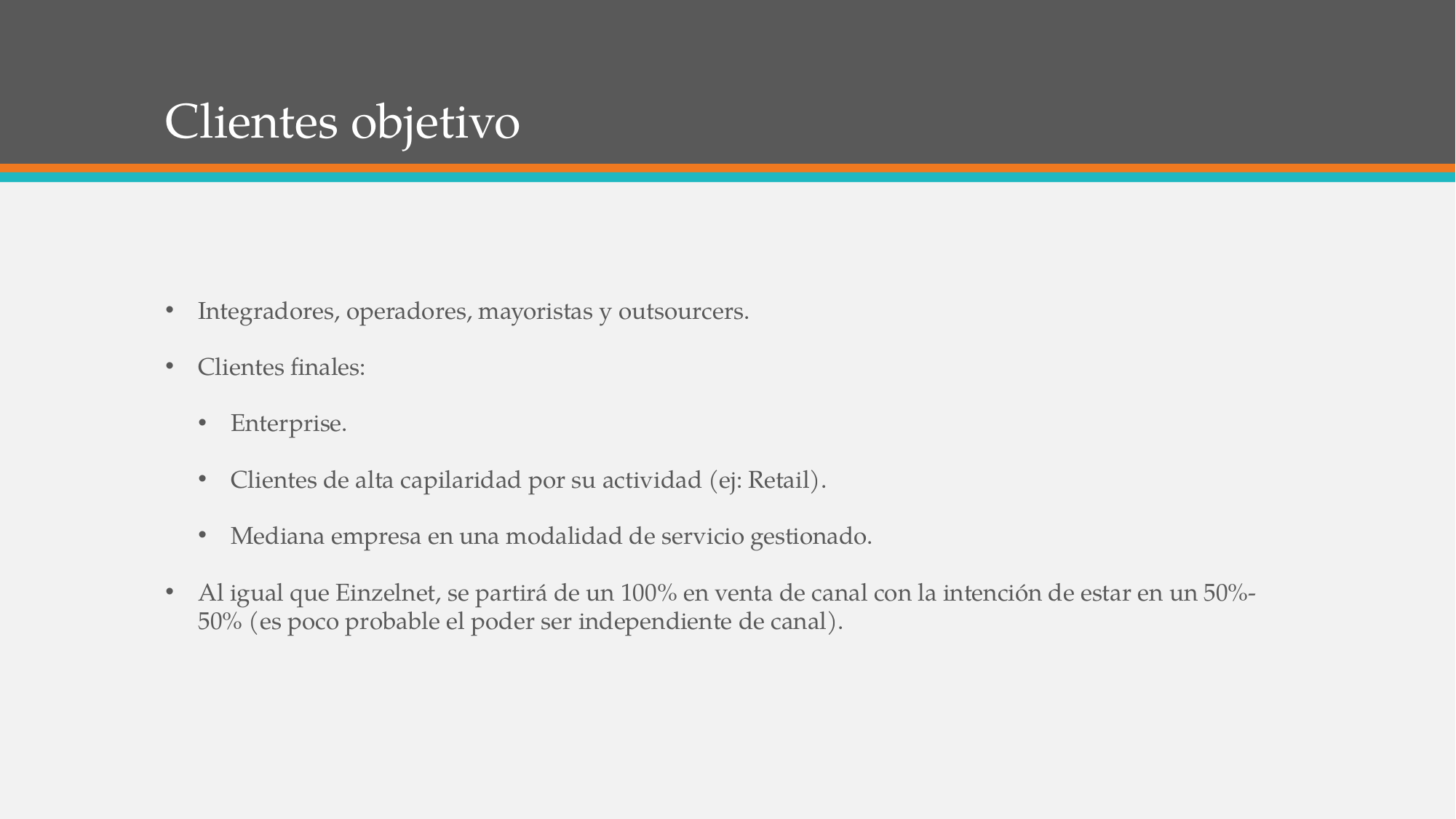

# Clientes objetivo

Integradores, operadores, mayoristas y outsourcers.
Clientes finales:
Enterprise.
Clientes de alta capilaridad por su actividad (ej: Retail).
Mediana empresa en una modalidad de servicio gestionado.
Al igual que Einzelnet, se partirá de un 100% en venta de canal con la intención de estar en un 50%-50% (es poco probable el poder ser independiente de canal).